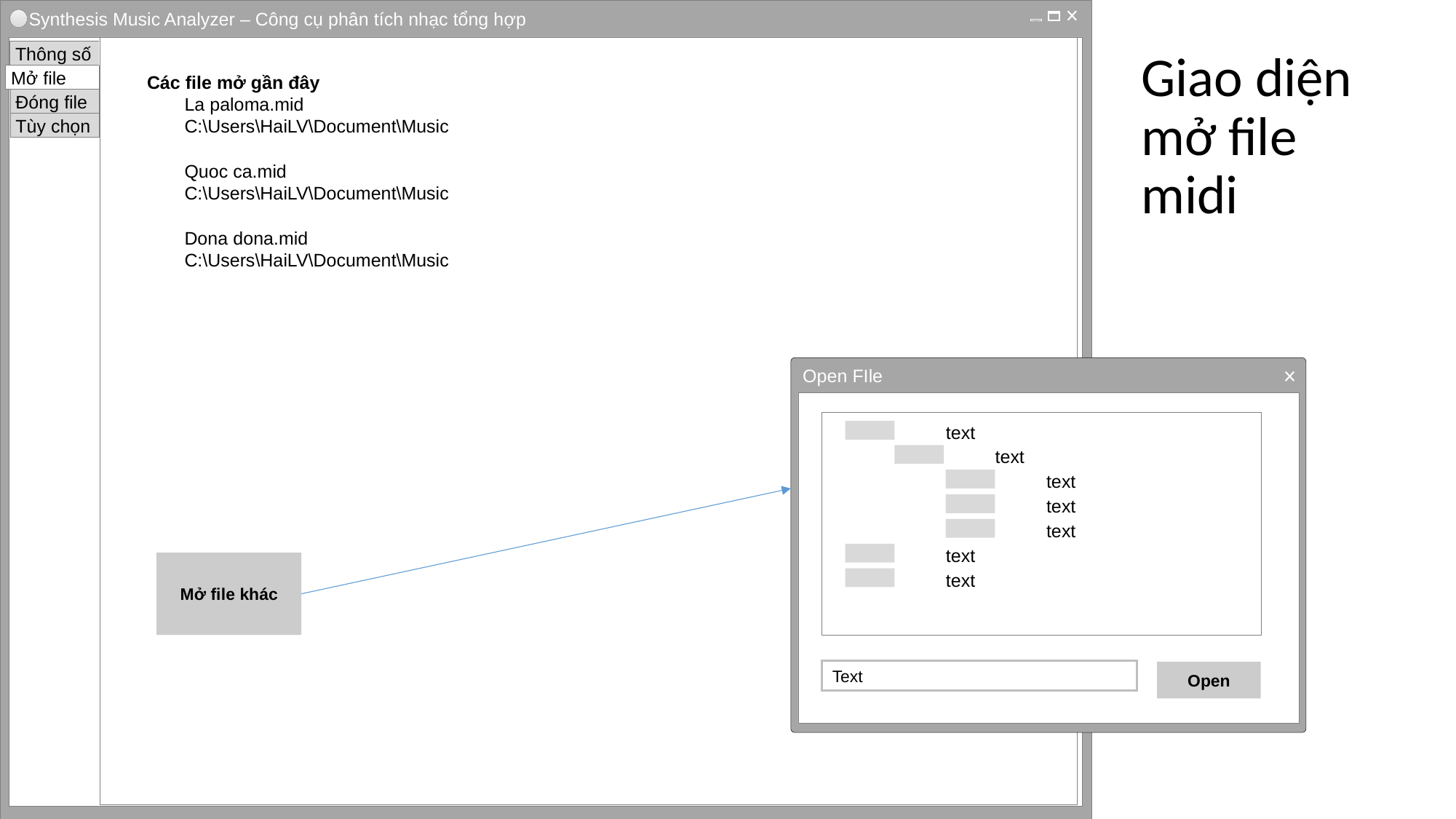

Synthesis Music Analyzer – Công cụ phân tích nhạc tổng hợp

Thông số

Mở file
Đóng file
Tùy chọn
# Giao diện mở file midi
Các file mở gần đây
La paloma.mid
C:\Users\HaiLV\Document\Music
Quoc ca.mid
C:\Users\HaiLV\Document\Music
Dona dona.mid
C:\Users\HaiLV\Document\Music
Open FIle

text

text

text

text

text

text

text
Mở file khác
Text
Open